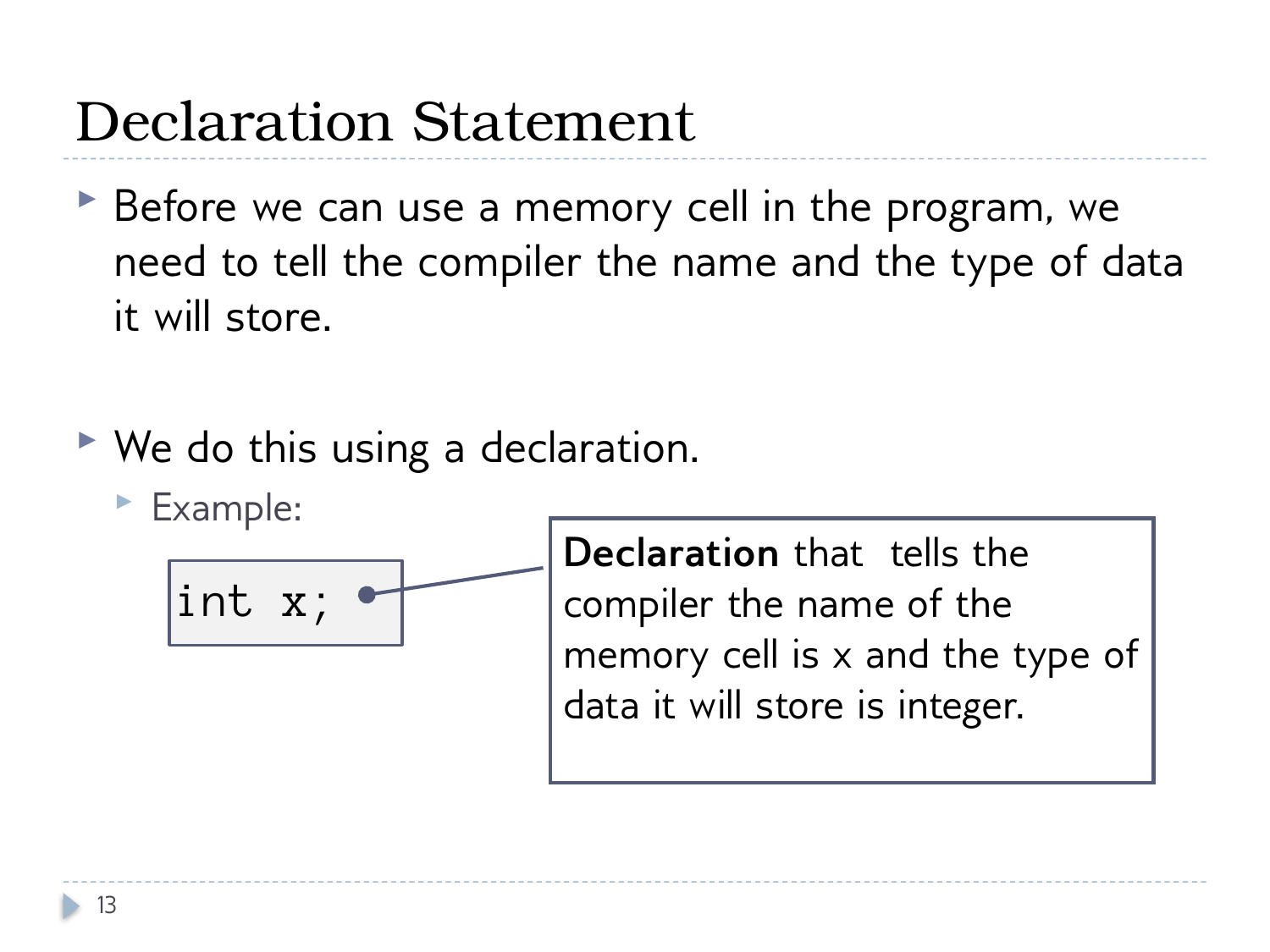

# Declaration Statement
Before we can use a memory cell in the program, we need to tell the compiler the name and the type of data it will store.

We do this using a declaration.
Example:

Declaration that  tells the compiler the name of the memory cell is x and the type of data it will store is integer.
int x;
13